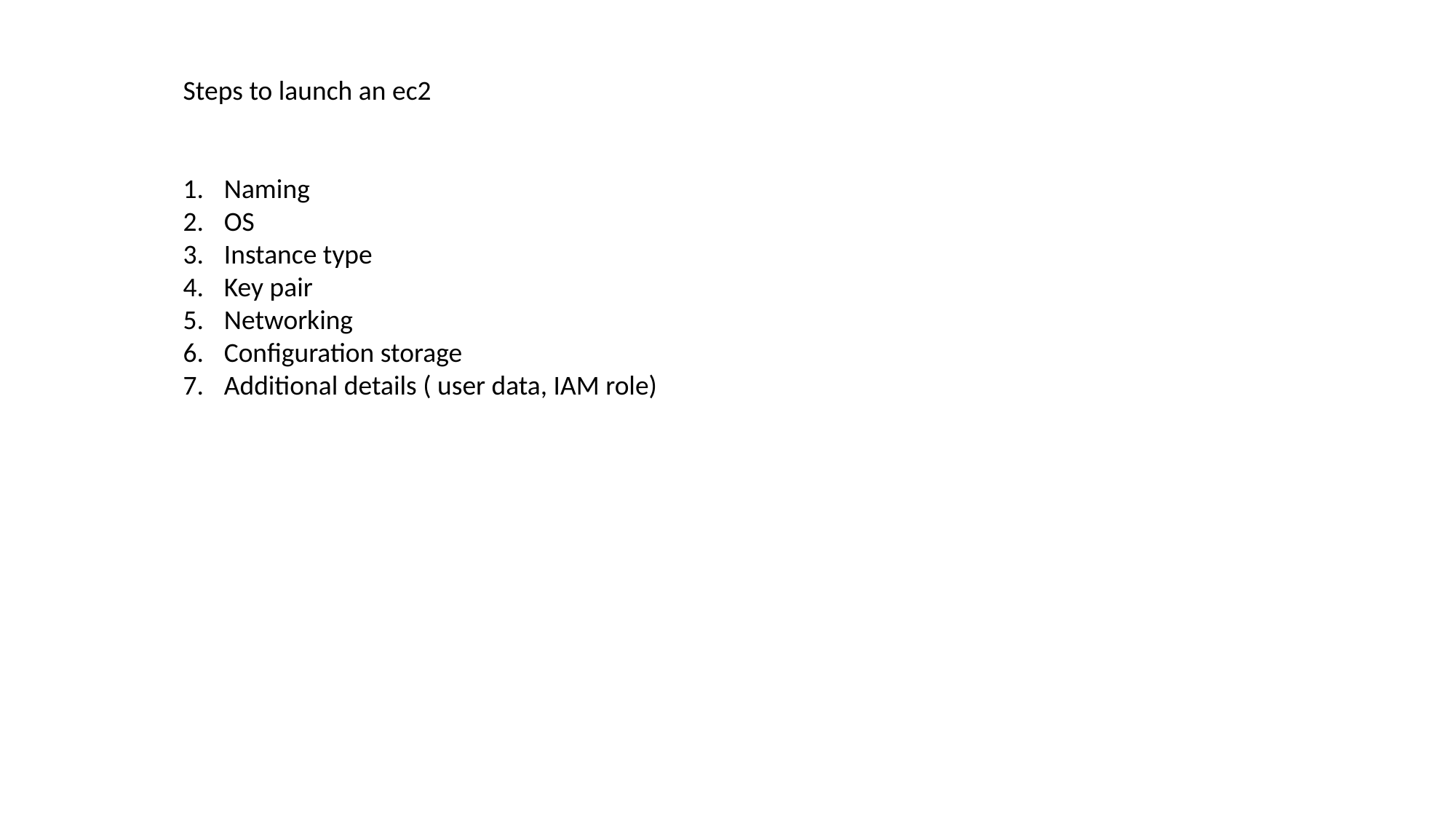

Steps to launch an ec2

Naming
OS
Instance type
Key pair
Networking
Configuration storage
Additional details ( user data, IAM role)